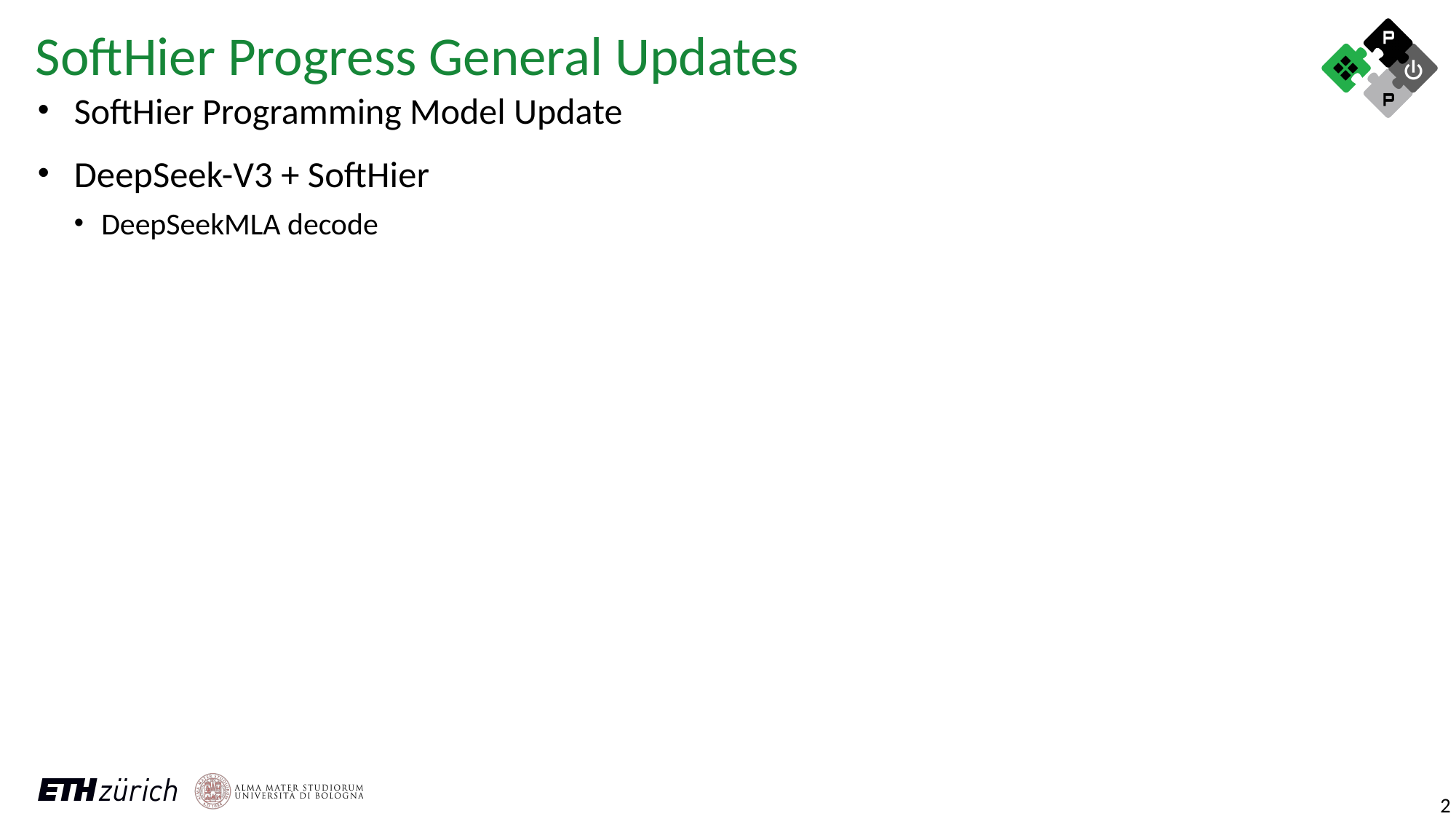

SoftHier Progress General Updates
SoftHier Programming Model Update
DeepSeek-V3 + SoftHier
DeepSeekMLA decode
2